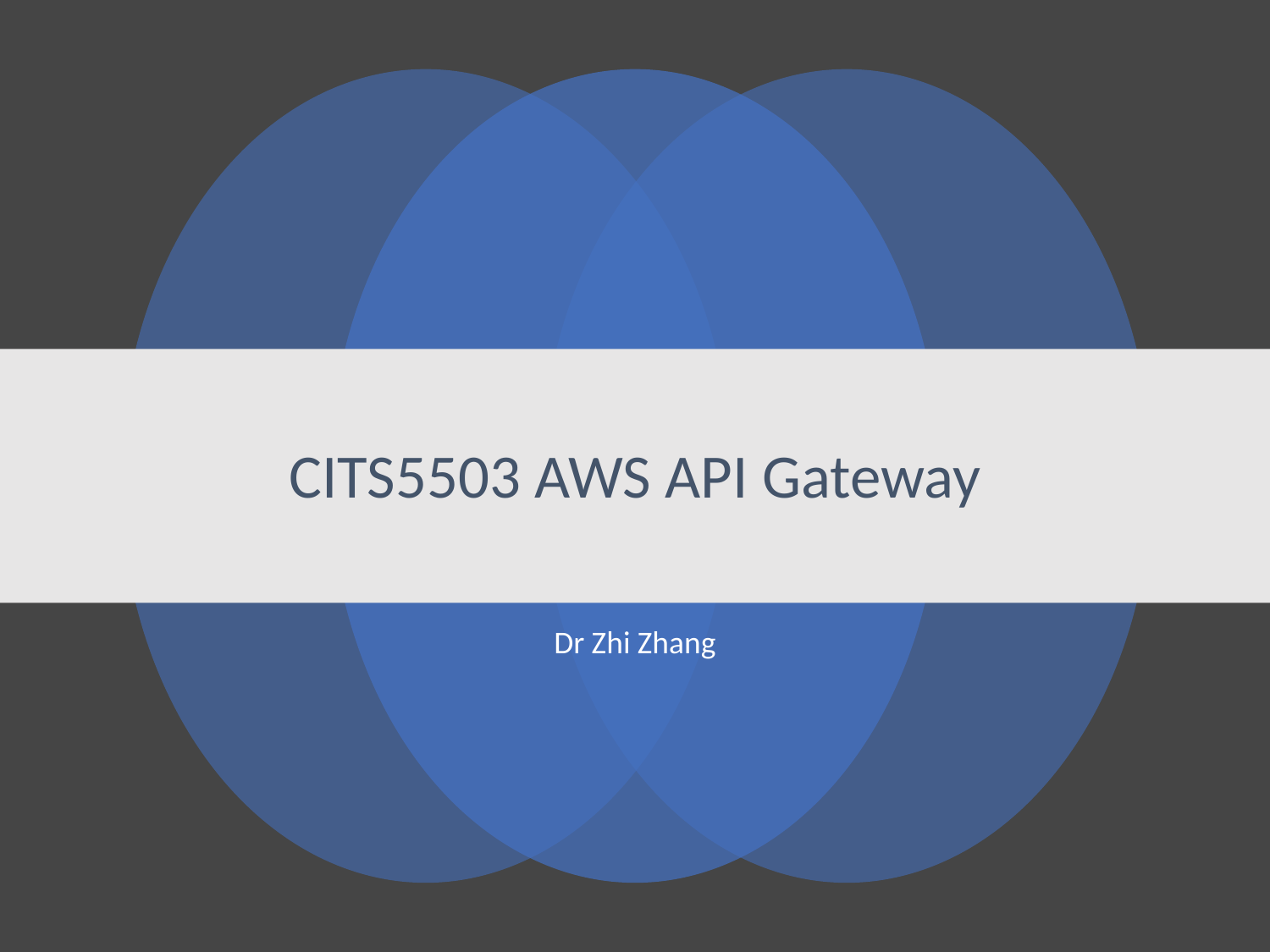

CITS5503 AWS API Gateway
Dr Zhi Zhang